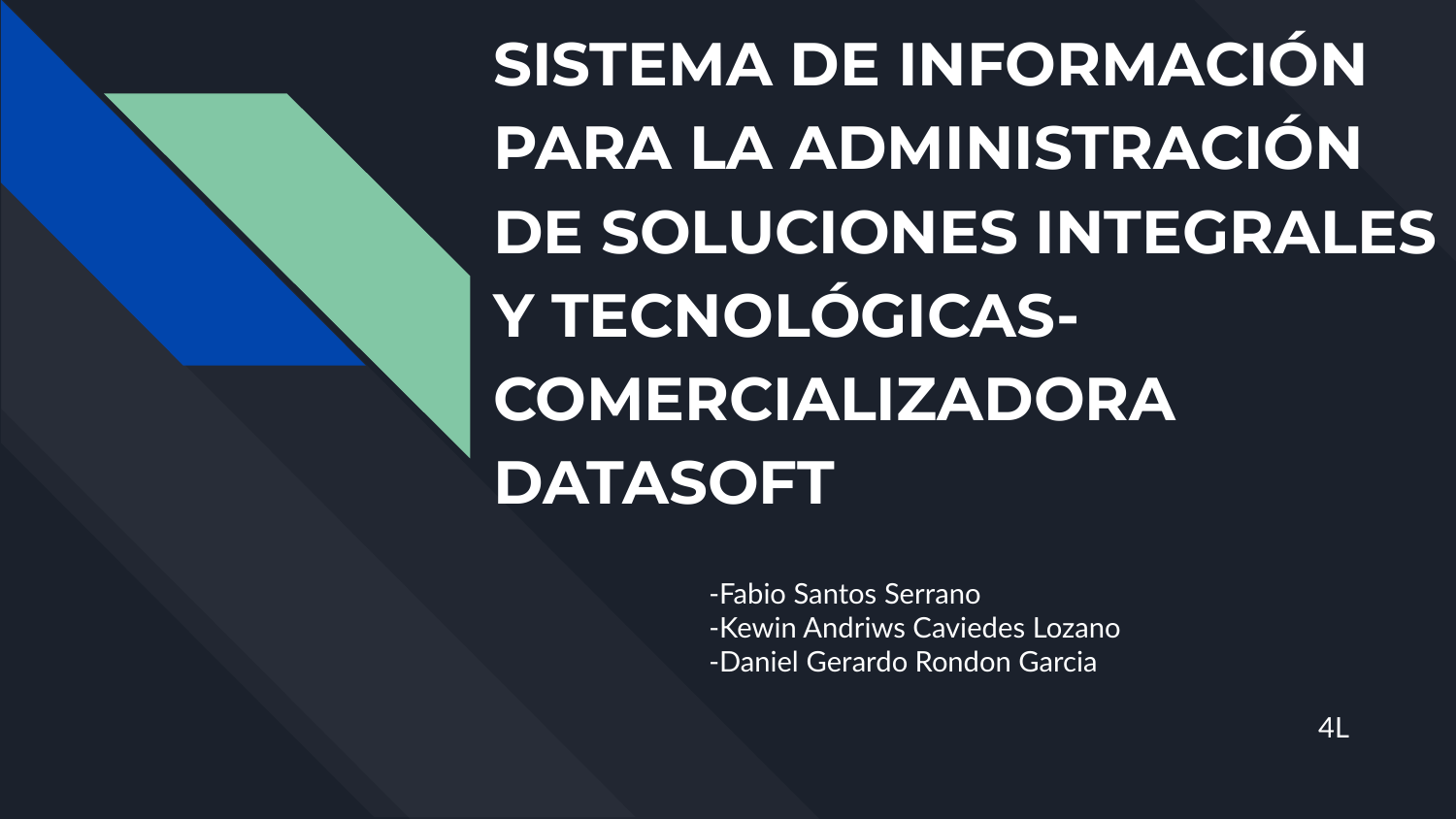

# SISTEMA DE INFORMACIÓN PARA LA ADMINISTRACIÓN DE SOLUCIONES INTEGRALES Y TECNOLÓGICAS-
COMERCIALIZADORA DATASOFT
-Fabio Santos Serrano
-Kewin Andriws Caviedes Lozano
-Daniel Gerardo Rondon Garcia
4L